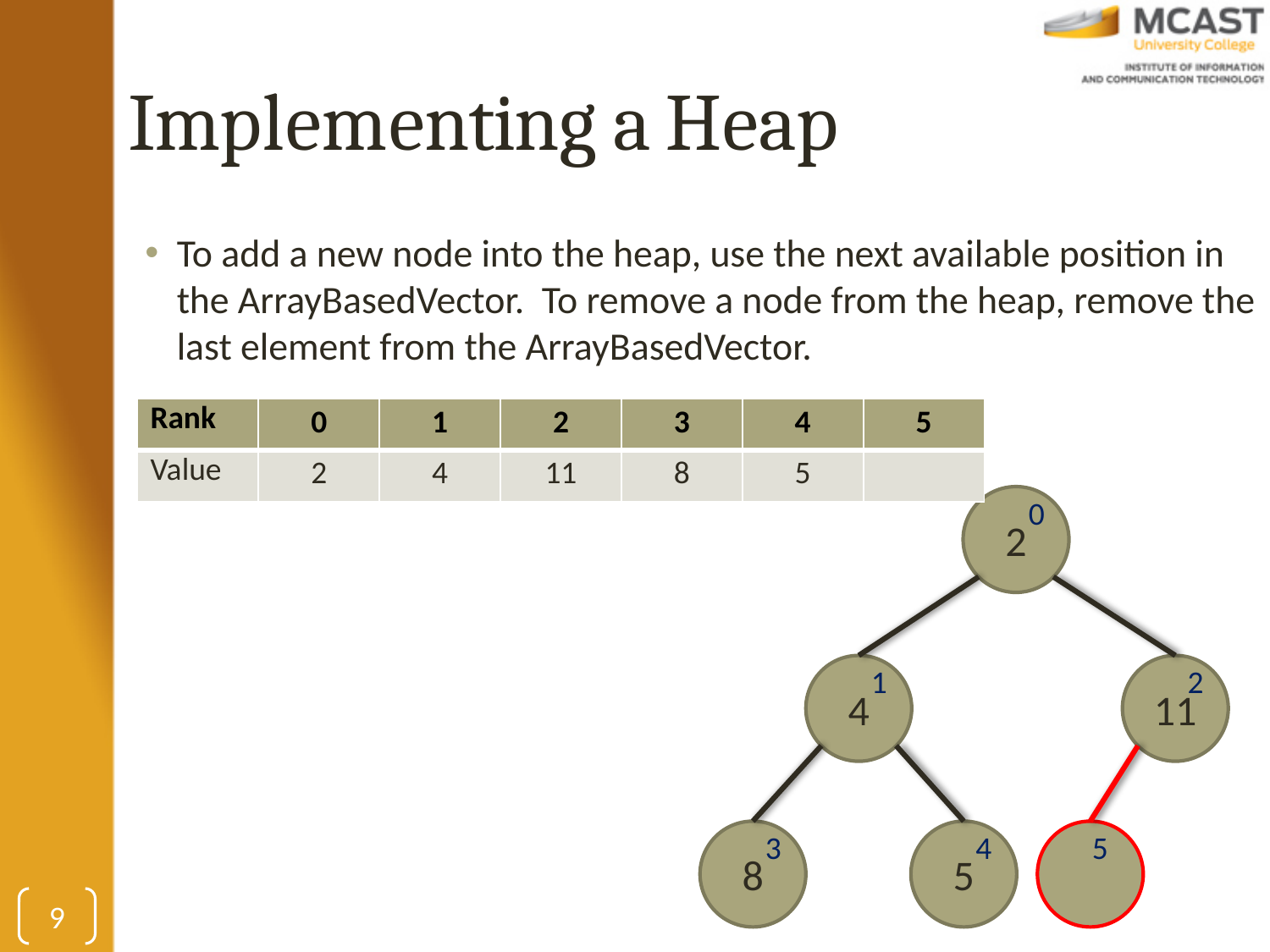

# Implementing a Heap
To add a new node into the heap, use the next available position in the ArrayBasedVector.  To remove a node from the heap, remove the last element from the ArrayBasedVector.

| Rank | 0 | 1 | 2 | 3 | 4 | 5 |
| --- | --- | --- | --- | --- | --- | --- |
| Value | 2 | 4 | 11 | 8 | 5 |  |
2
0
2
4
1
11
8
5
4

5
3
9